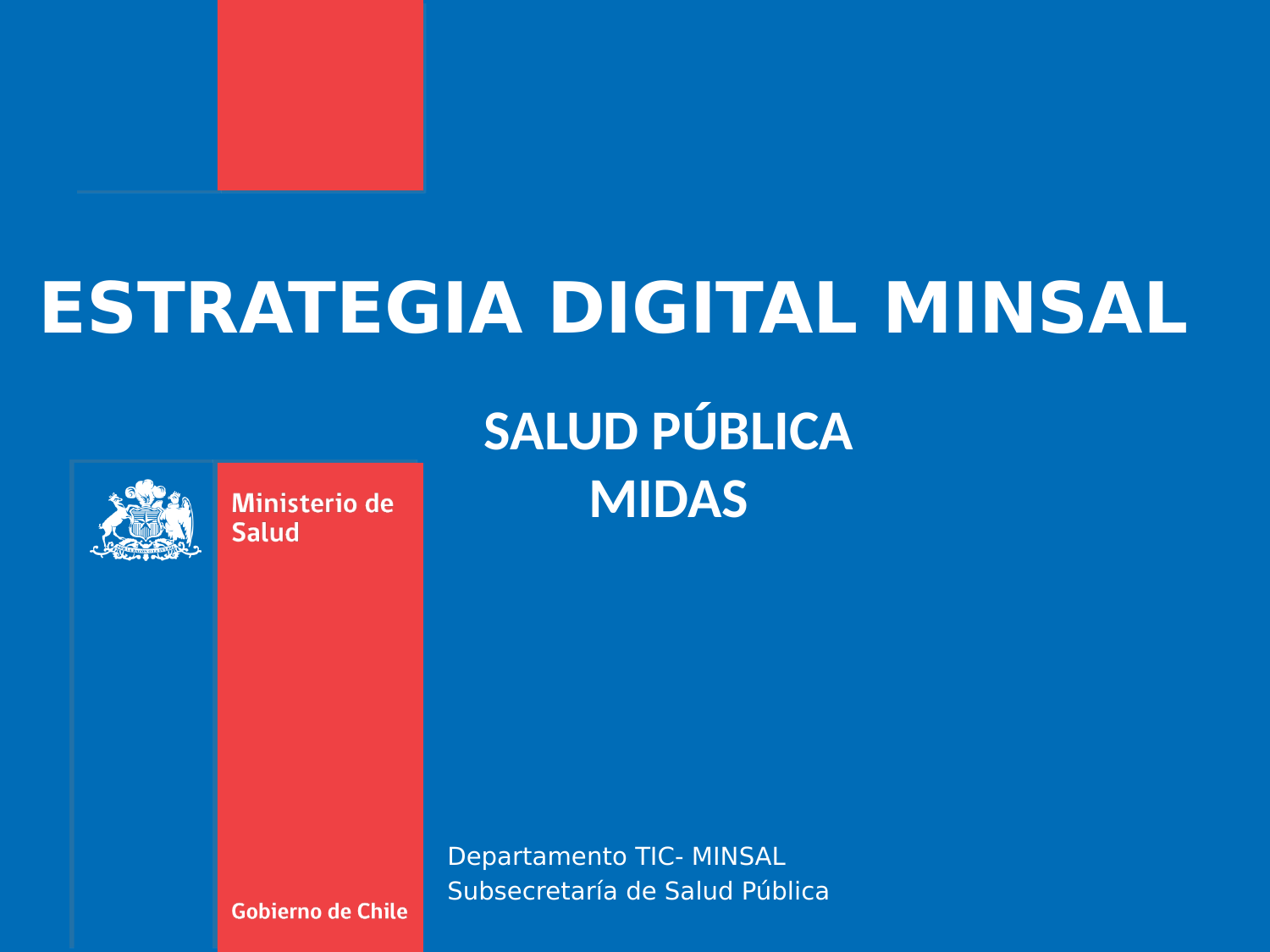

ESTRATEGIA DIGITAL MINSAL
SALUD PÚBLICA
MIDAS
Departamento TIC- MINSAL
Subsecretaría de Salud Pública